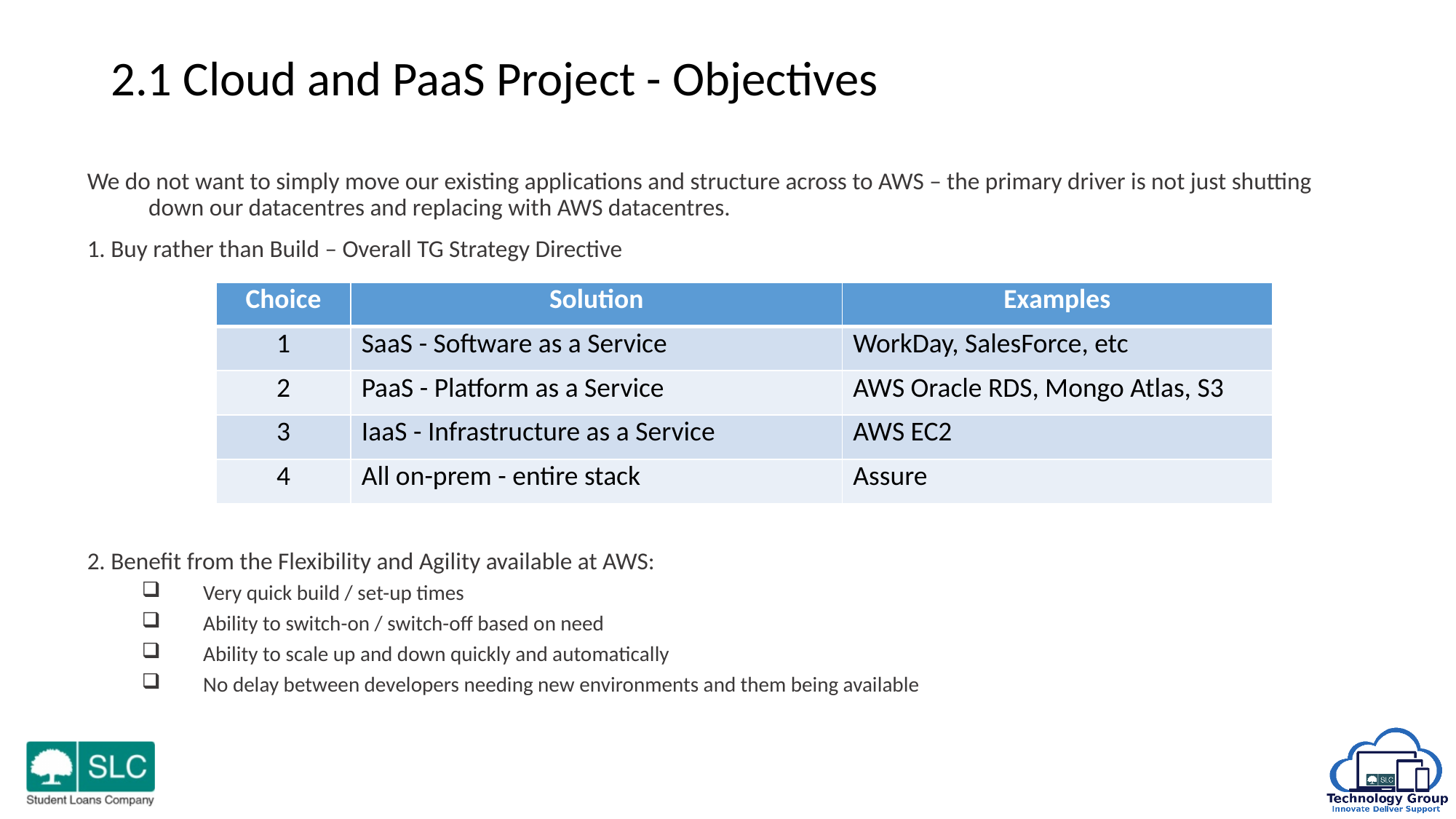

# 2.1 Cloud and PaaS Project - Objectives

We do not want to simply move our existing applications and structure across to AWS – the primary driver is not just shutting down our datacentres and replacing with AWS datacentres.
1. Buy rather than Build – Overall TG Strategy Directive

2. Benefit from the Flexibility and Agility available at AWS:
Very quick build / set-up times
Ability to switch-on / switch-off based on need
Ability to scale up and down quickly and automatically
No delay between developers needing new environments and them being available

| Choice | Solution | Examples |
| --- | --- | --- |
| 1 | SaaS - Software as a Service | WorkDay, SalesForce, etc |
| 2 | PaaS - Platform as a Service | AWS Oracle RDS, Mongo Atlas, S3 |
| 3 | IaaS - Infrastructure as a Service | AWS EC2 |
| 4 | All on-prem - entire stack | Assure |